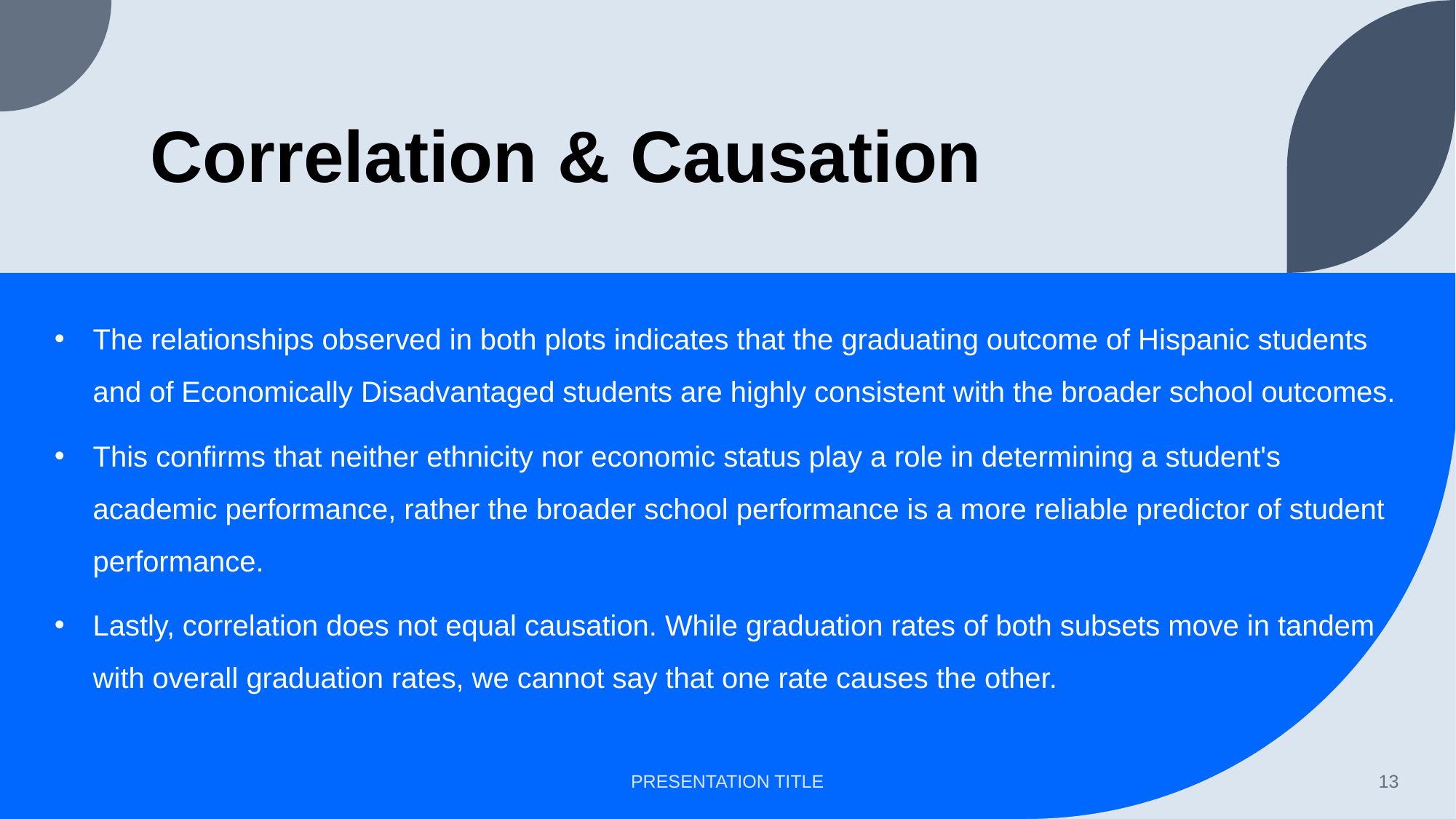

# Correlation & Causation
The relationships observed in both plots indicates that the graduating outcome of Hispanic students and of Economically Disadvantaged students are highly consistent with the broader school outcomes.
This confirms that neither ethnicity nor economic status play a role in determining a student's academic performance, rather the broader school performance is a more reliable predictor of student performance.
Lastly, correlation does not equal causation. While graduation rates of both subsets move in tandem with overall graduation rates, we cannot say that one rate causes the other.
PRESENTATION TITLE
13